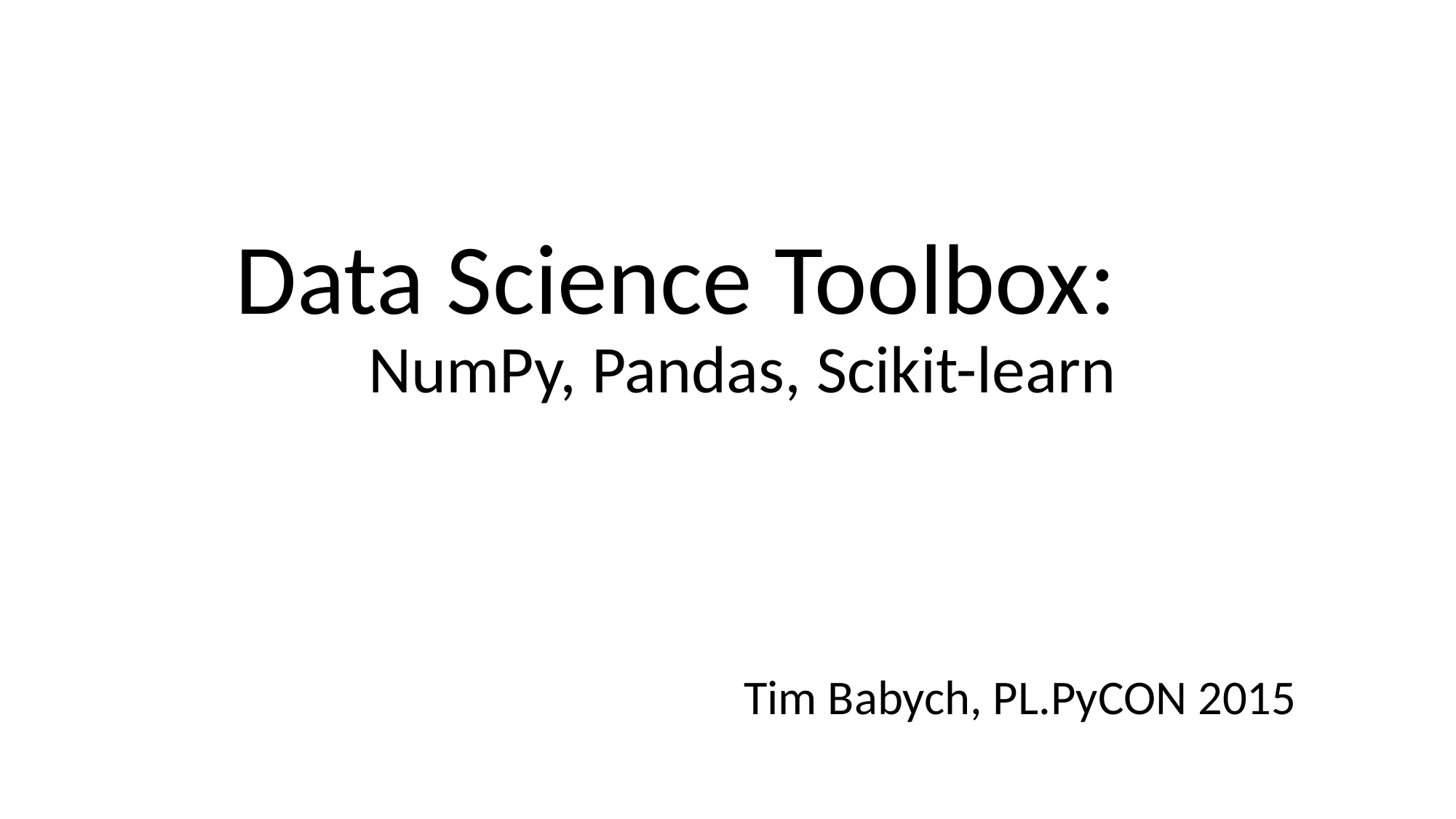

# Data Science Toolbox: NumPy, Pandas, Scikit-learn
				Tim Babych, PL.PyCON 2015